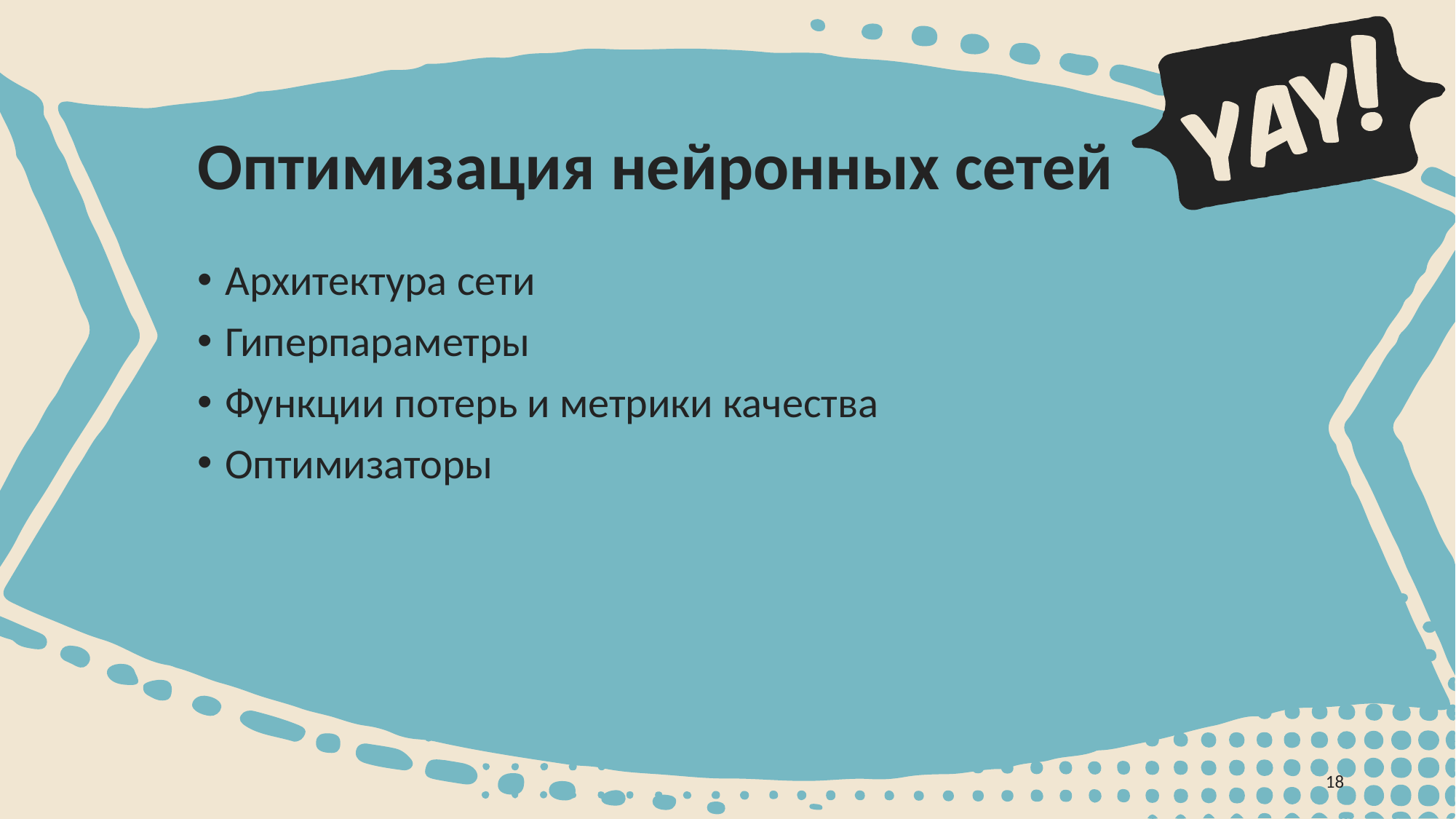

# Оптимизация нейронных сетей
Архитектура сети
Гиперпараметры
Функции потерь и метрики качества
Оптимизаторы

18